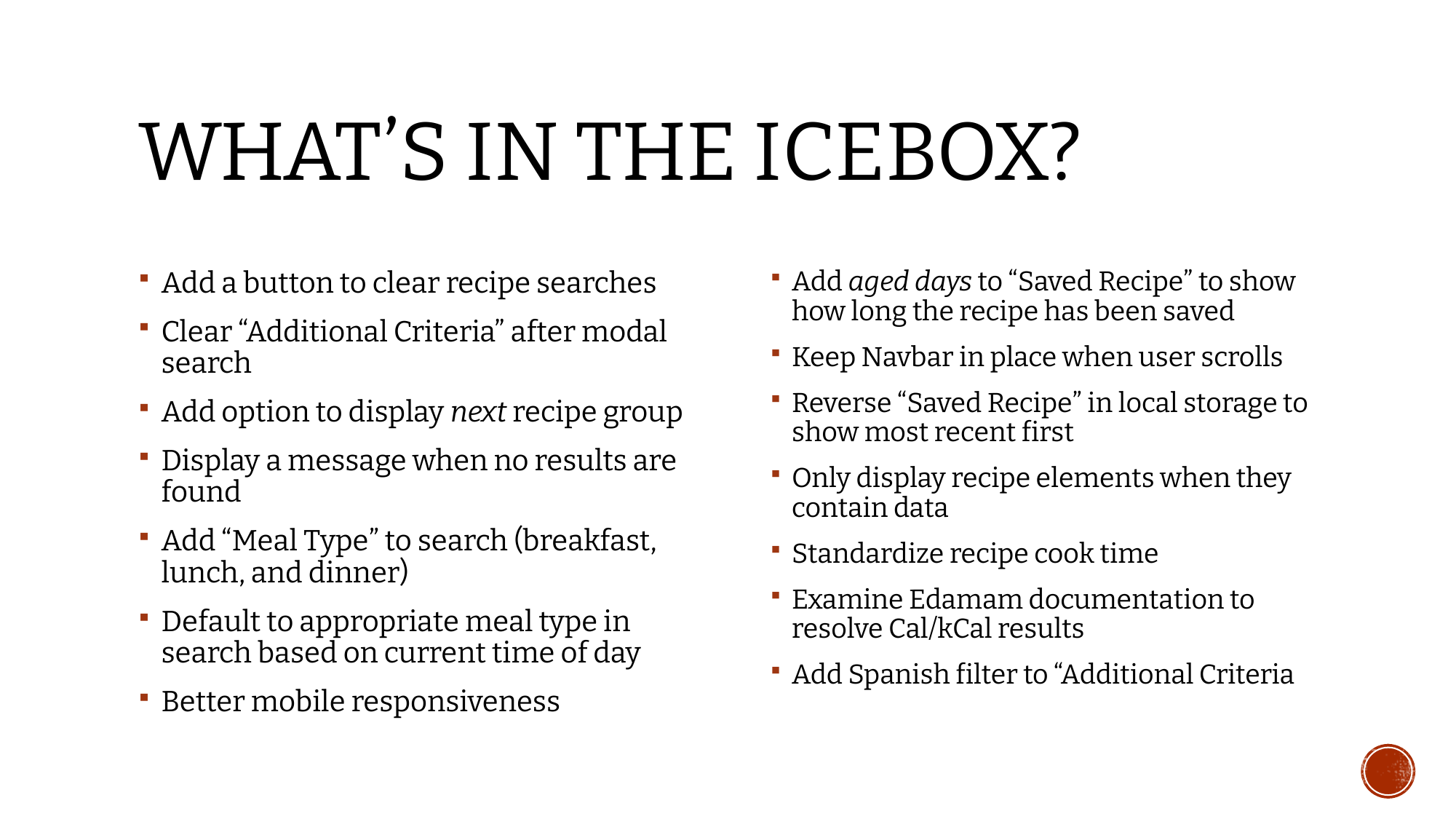

# What’s in the icebox?
Add a button to clear recipe searches
Clear “Additional Criteria” after modal search
Add option to display next recipe group
Display a message when no results are found
Add “Meal Type” to search (breakfast, lunch, and dinner)
Default to appropriate meal type in search based on current time of day
Better mobile responsiveness

Add aged days to “Saved Recipe” to show how long the recipe has been saved
Keep Navbar in place when user scrolls
Reverse “Saved Recipe” in local storage to show most recent first
Only display recipe elements when they contain data
Standardize recipe cook time
Examine Edamam documentation to resolve Cal/kCal results
Add Spanish filter to “Additional Criteria